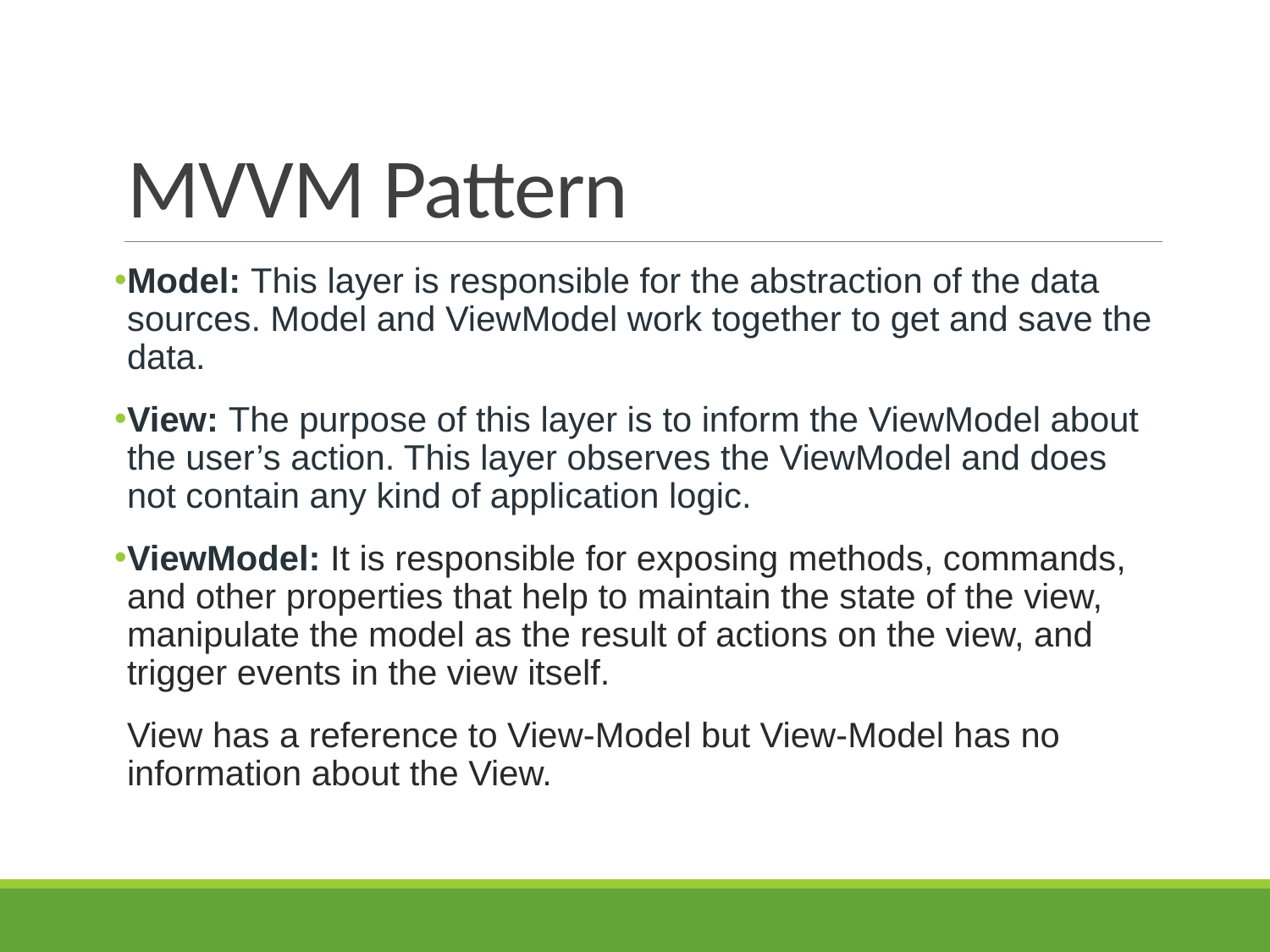

# MVVM Pattern
Model: This layer is responsible for the abstraction of the data sources. Model and ViewModel work together to get and save the data.
View: The purpose of this layer is to inform the ViewModel about the user’s action. This layer observes the ViewModel and does not contain any kind of application logic.
ViewModel: It is responsible for exposing methods, commands, and other properties that help to maintain the state of the view, manipulate the model as the result of actions on the view, and trigger events in the view itself.
View has a reference to View-Model but View-Model has no information about the View.